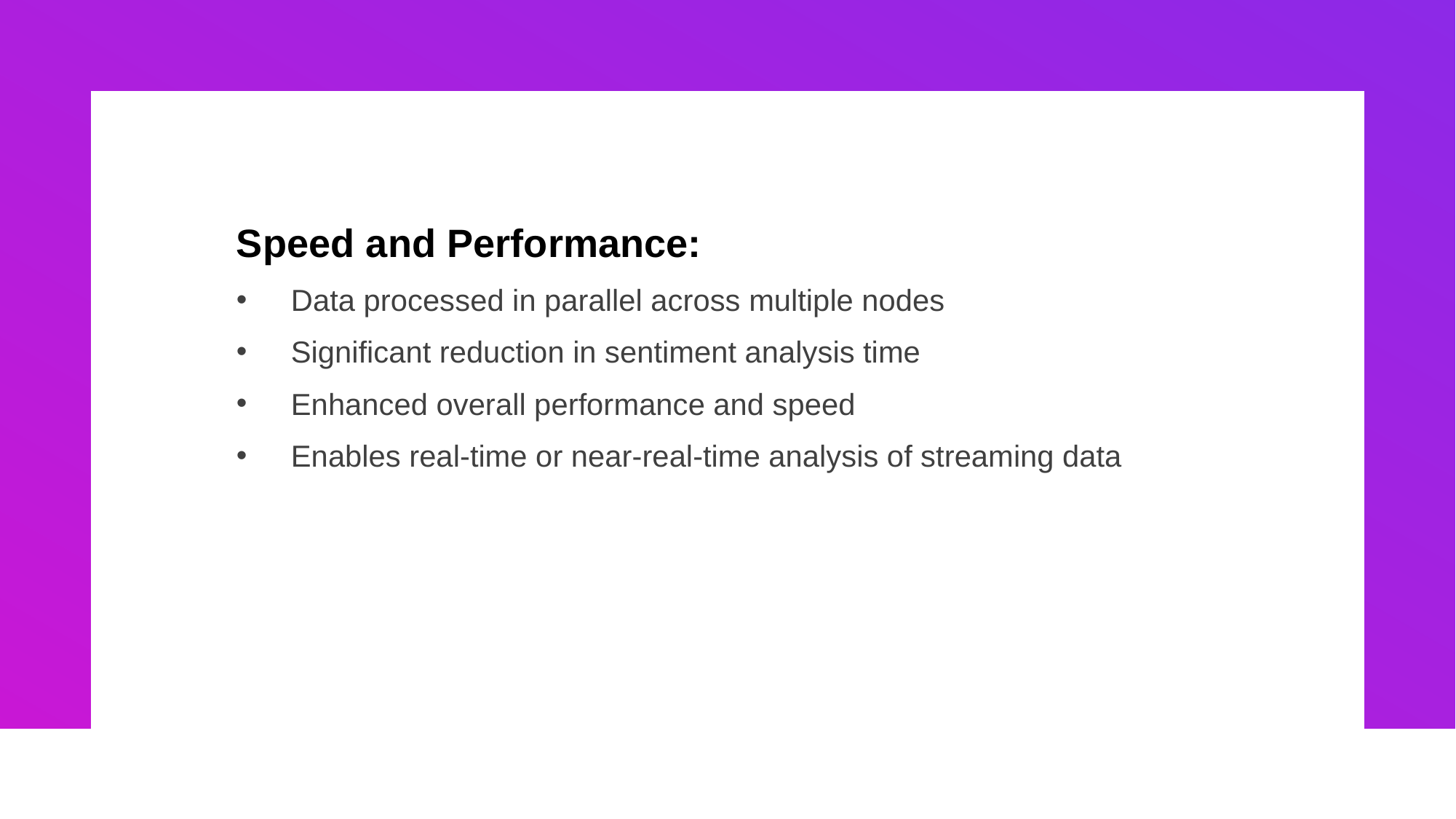

Speed and Performance:
Data processed in parallel across multiple nodes
Significant reduction in sentiment analysis time
Enhanced overall performance and speed
Enables real-time or near-real-time analysis of streaming data